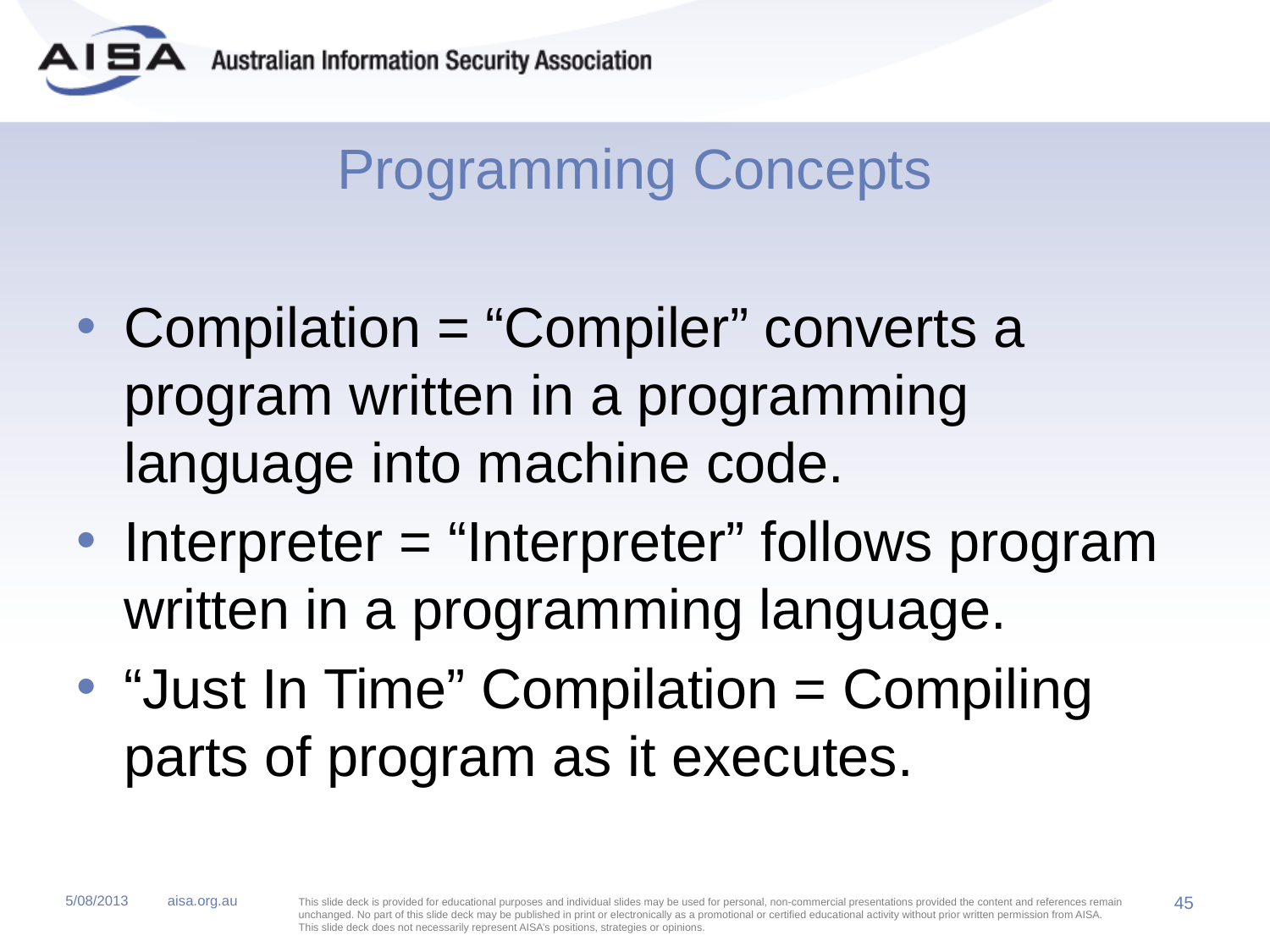

# Programming Concepts
Compilation = “Compiler” converts a program written in a programming language into machine code.
Interpreter = “Interpreter” follows program written in a programming language.
“Just In Time” Compilation = Compiling parts of program as it executes.